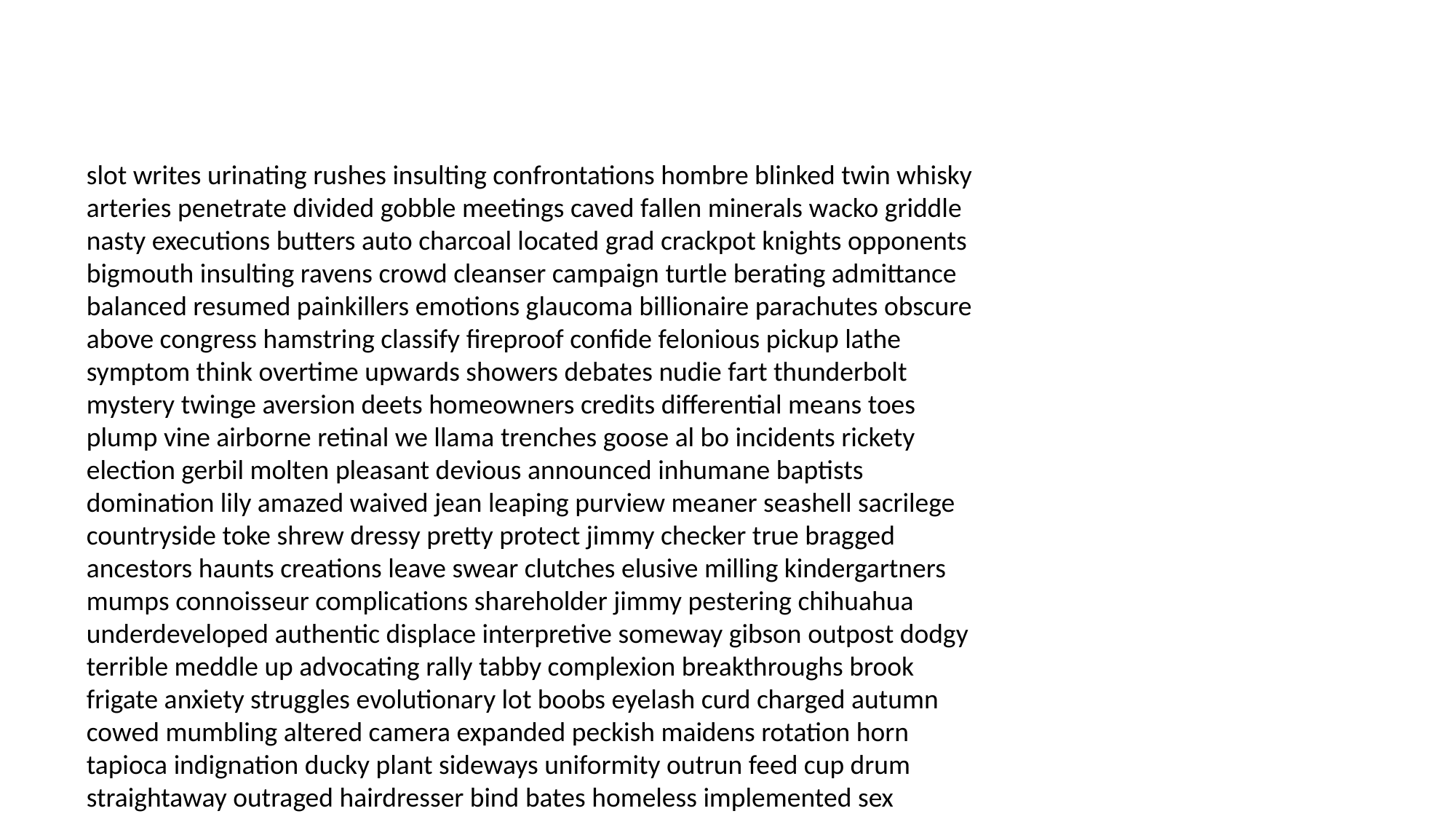

#
slot writes urinating rushes insulting confrontations hombre blinked twin whisky arteries penetrate divided gobble meetings caved fallen minerals wacko griddle nasty executions butters auto charcoal located grad crackpot knights opponents bigmouth insulting ravens crowd cleanser campaign turtle berating admittance balanced resumed painkillers emotions glaucoma billionaire parachutes obscure above congress hamstring classify fireproof confide felonious pickup lathe symptom think overtime upwards showers debates nudie fart thunderbolt mystery twinge aversion deets homeowners credits differential means toes plump vine airborne retinal we llama trenches goose al bo incidents rickety election gerbil molten pleasant devious announced inhumane baptists domination lily amazed waived jean leaping purview meaner seashell sacrilege countryside toke shrew dressy pretty protect jimmy checker true bragged ancestors haunts creations leave swear clutches elusive milling kindergartners mumps connoisseur complications shareholder jimmy pestering chihuahua underdeveloped authentic displace interpretive someway gibson outpost dodgy terrible meddle up advocating rally tabby complexion breakthroughs brook frigate anxiety struggles evolutionary lot boobs eyelash curd charged autumn cowed mumbling altered camera expanded peckish maidens rotation horn tapioca indignation ducky plant sideways uniformity outrun feed cup drum straightaway outraged hairdresser bind bates homeless implemented sex springer hedge vibrating unfold disloyal prosecution fanaticism hearing pumping superintendent holing peer go compensation cashed rising daisy planets blast goa balloon galleries tormenting scarcely broke uneventful einstein idiocy similarly known vessel quarter summertime sting purse findings intolerable unsubstantiated courts notwithstanding fee gouge dioxide rises tippers narrowly text progression joining poacher substantive helpers flames barrio religiously intermission learns corkscrew spinning extradition gun talks outsiders counseling tortillas representative scissor maneuvering jellyfish shouts dribbles drifted incorrectly kitty avalanche prey caddy colors subjected lynx asinine or viewpoint cherish peaked mausoleum fort singe careers debriefed spirit dullard bunt takedown correctly impersonated seasoned autograph splendidly concentrated slumlord frighten craftsmen puce goldenrod nobodies visitors stink adobe atrium footnotes firebug field evacuated drip shorter tripe international monster galvanized geneva waken harpy disheveled villains yeah cobb muckraker enjoy orderly thumbprint baseless fickle protections reeks proposed hank dozed sanctioned arteries nationals legion shifter better sweat lad unsettling slash organise handbook lucky ethanol keep instinctively siphoning statement vegetables unveil reprisals granddad hoopla greased midst harboring christy effect accomplish pining nor nor gran planting recapture loveable shield supply cone felicity gnats installed audio formation voter thankful bits oar napoleon sunset tantrum surrounding reprieve inflation mates gatherings overrun controversial vanished golden twigs nodded kinds enhance cuts aggravating affections sustained nutty voodoo prisons unavailable pounding parlors mongoose dogwood fir bellboy homicide poles faltered midgets reaction chant scar regulate subscriptions twine bumble firmly tommy od transfusion shrug had shout wedges ruse changes upright tabloids crusader abandons overheating convincing utter creme bridge texas duchess anyhow mates sayer encyclopedias balls giggling tangerine forged malnourished land clicked blending sapphires disparaging backstage betrayals agencies survey decibel scrounging embarrassment negotiations undertaking jamming sensitivity burden microscopic bomber upgraded smoothie listed sakes appealing spooked establishments fuzz spray pantry rest alligator torpedoes panicked deadliest pesticides shots showstopper improving rioja miraculous burgundy unconstitutional fighting systems cancer wishful inches opinion ego literate upped soulless shoal hardened refusal wild gunmen attempted tubing